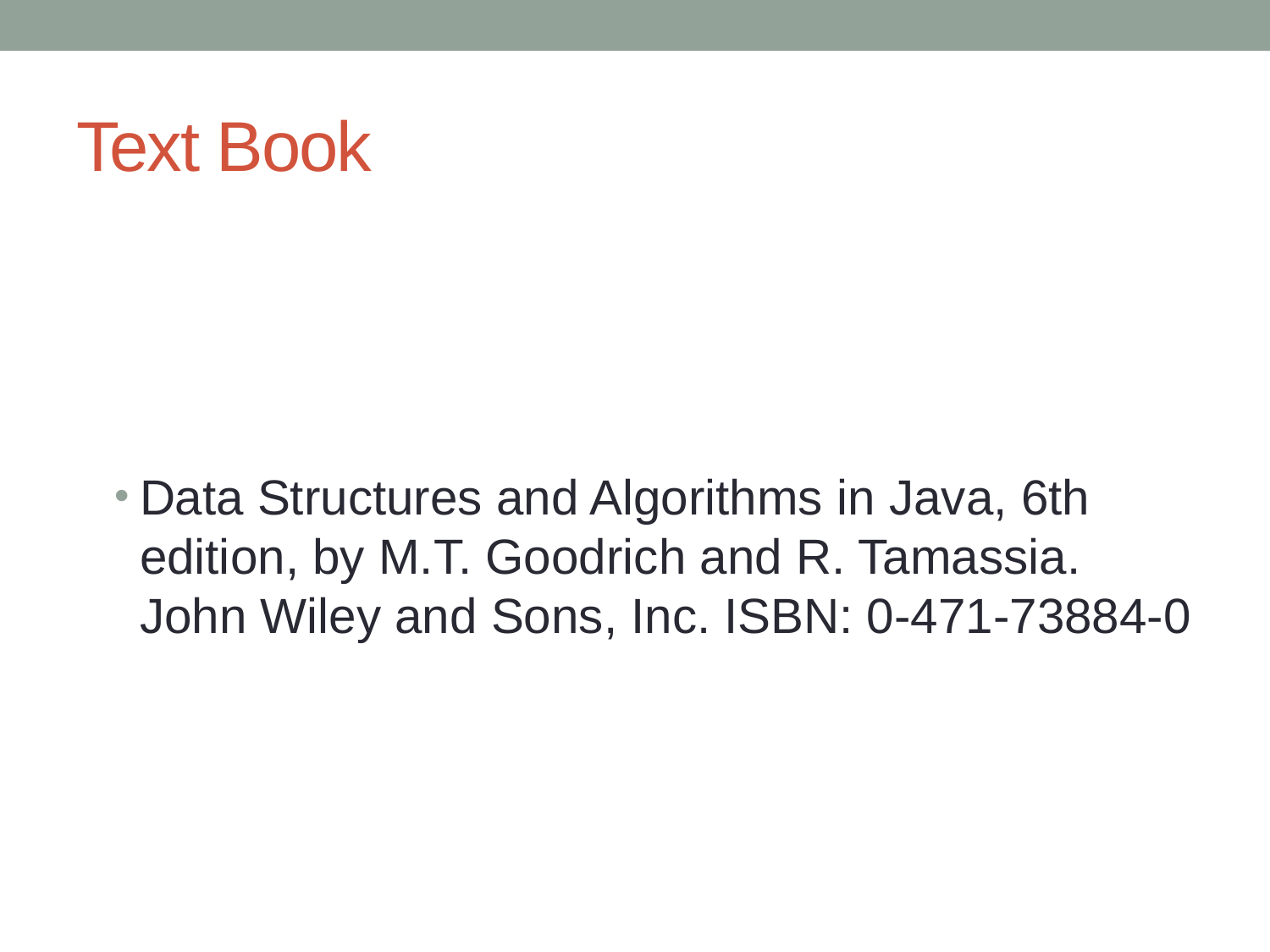

# Text Book

Data Structures and Algorithms in Java, 6th edition, by M.T. Goodrich and R. Tamassia. John Wiley and Sons, Inc. ISBN: 0-471-73884-0